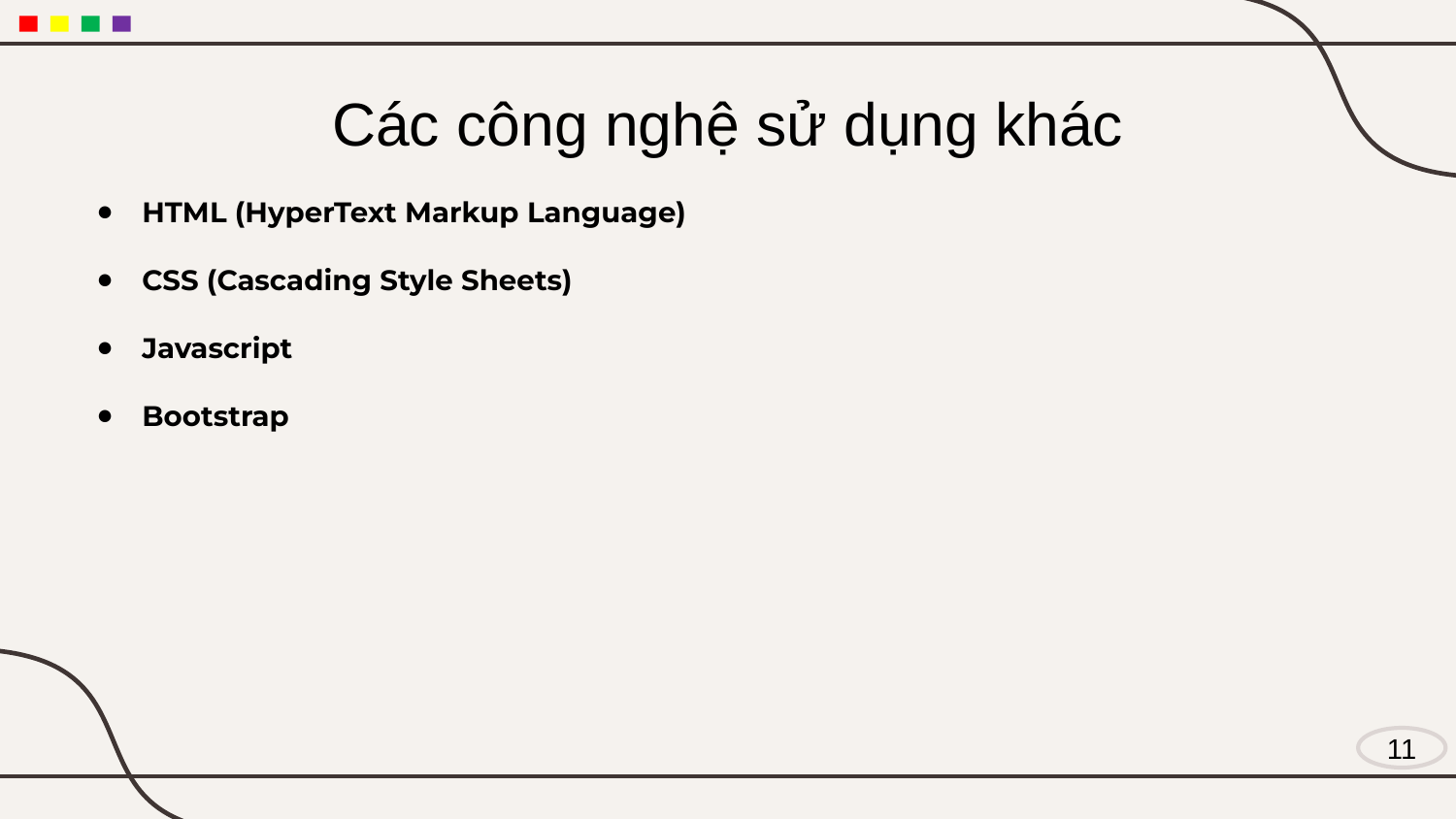

# Các công nghệ sử dụng khác
HTML (HyperText Markup Language)

CSS (Cascading Style Sheets)

Javascript

Bootstrap

11